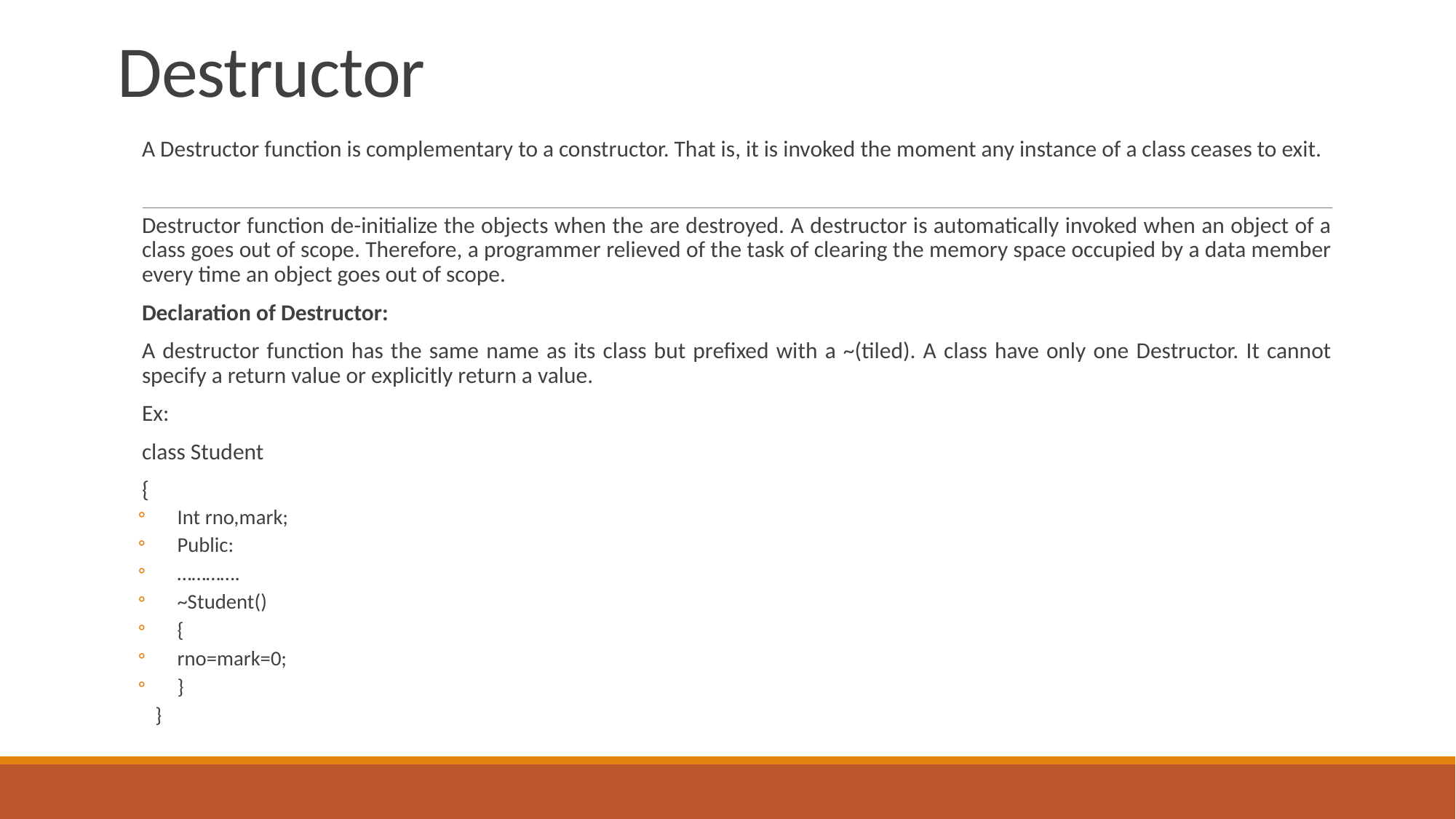

# Destructor
A Destructor function is complementary to a constructor. That is, it is invoked the moment any instance of a class ceases to exit.

Destructor function de-initialize the objects when the are destroyed. A destructor is automatically invoked when an object of a class goes out of scope. Therefore, a programmer relieved of the task of clearing the memory space occupied by a data member every time an object goes out of scope.
Declaration of Destructor:
A destructor function has the same name as its class but prefixed with a ~(tiled). A class have only one Destructor. It cannot specify a return value or explicitly return a value.
Ex:
class Student
{
Int rno,mark;
Public:
………….
~Student()
{
rno=mark=0;
}
}